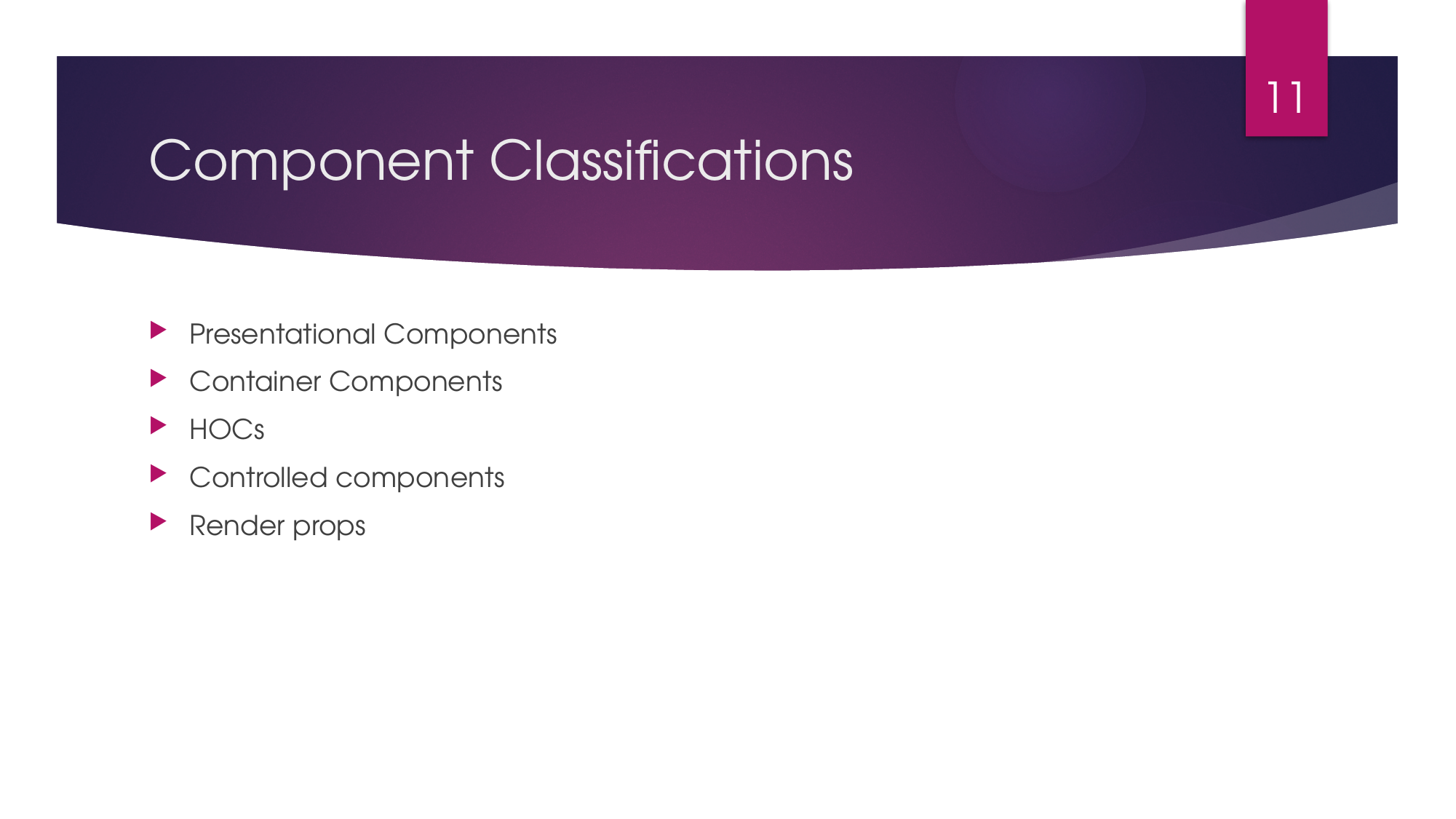

11
# Component Classifications
Presentational Components
Container Components
HOCs
Controlled components
Render props